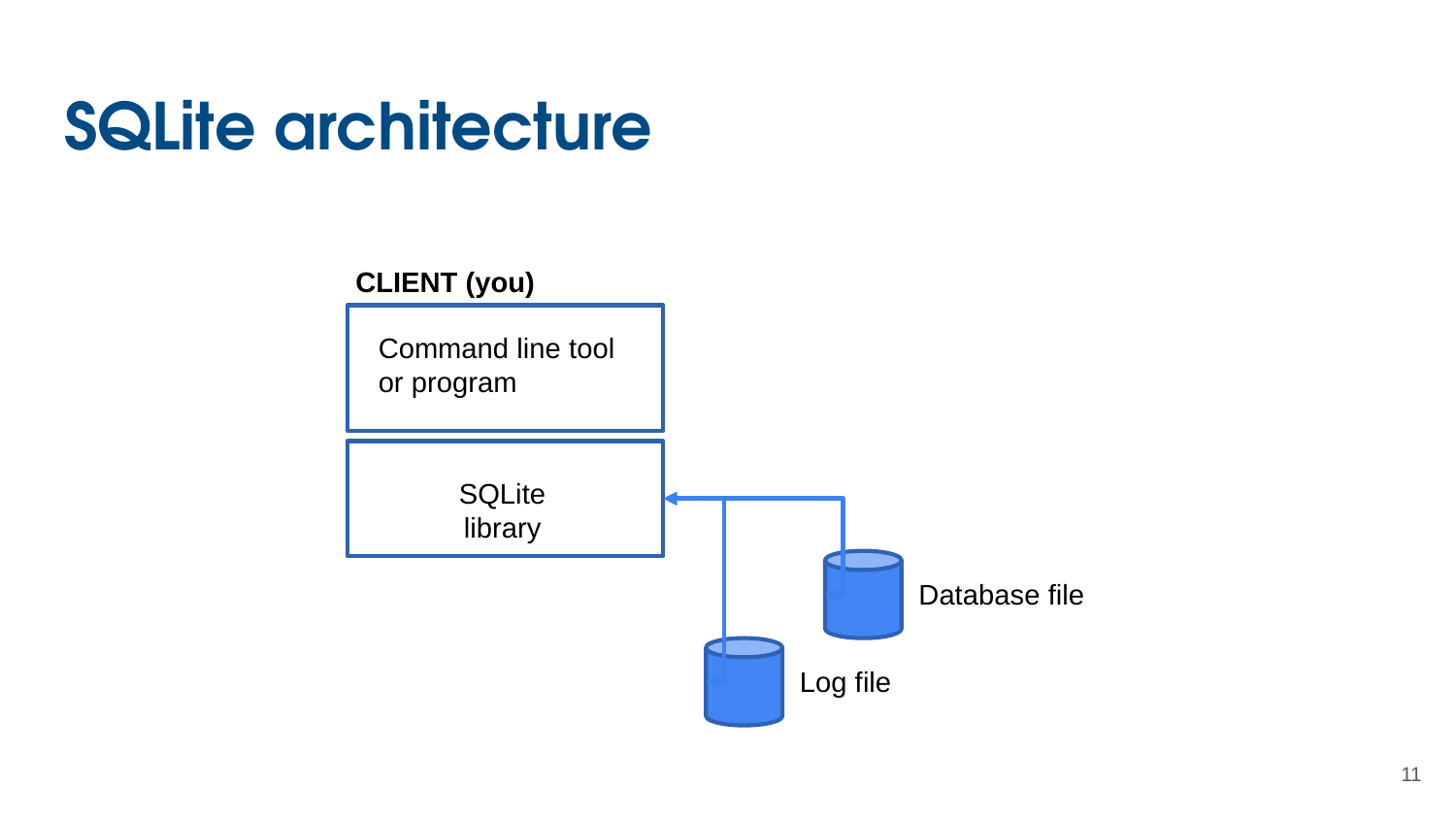

# SQLite architecture
CLIENT (you)

Command line tool
or program

SQLite library

Database file

Log file
11